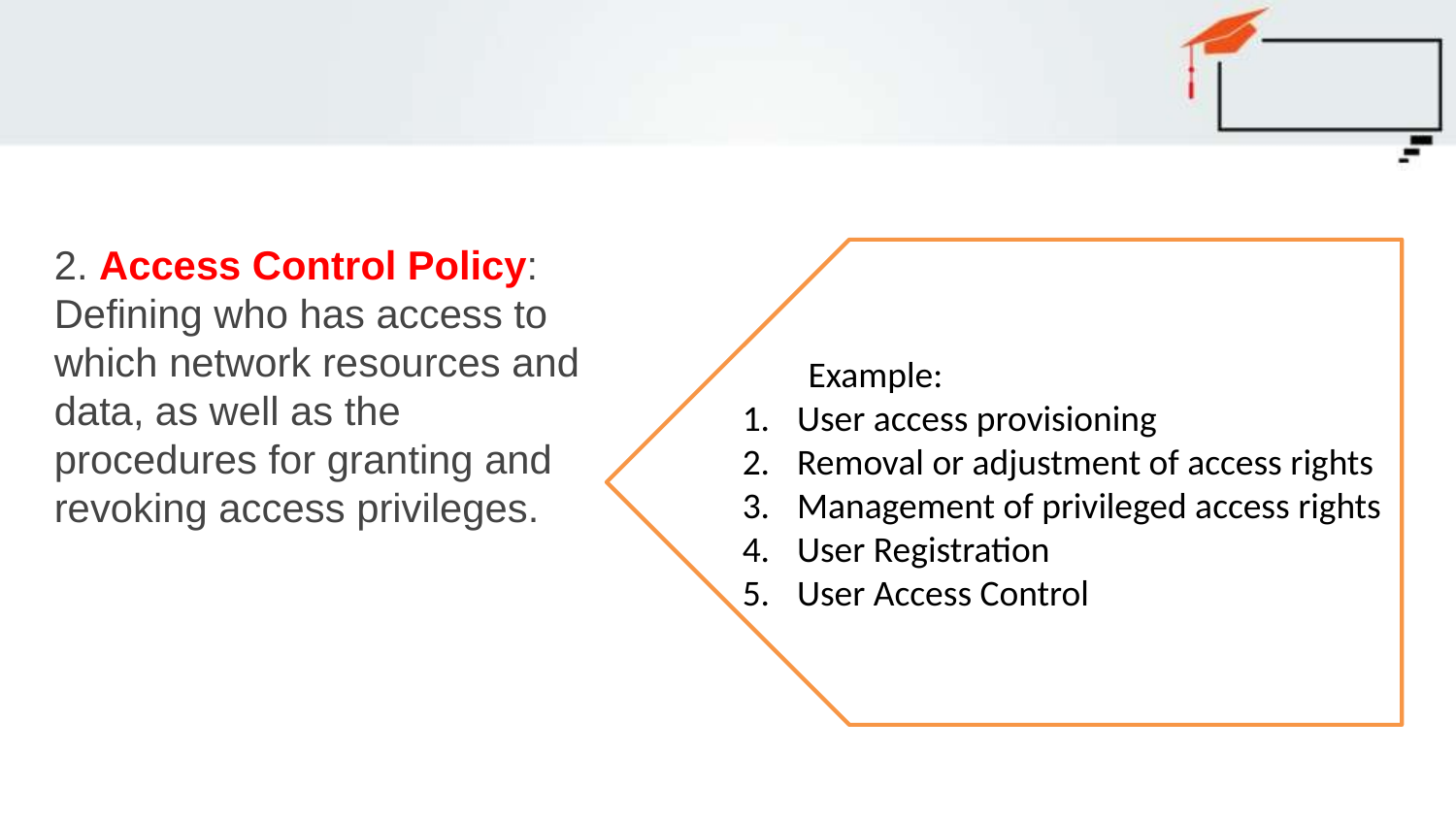

#
2. Access Control Policy: Defining who has access to which network resources and data, as well as the procedures for granting and revoking access privileges.
        Example:
User access provisioning
Removal or adjustment of access rights
Management of privileged access rights
User Registration
User Access Control